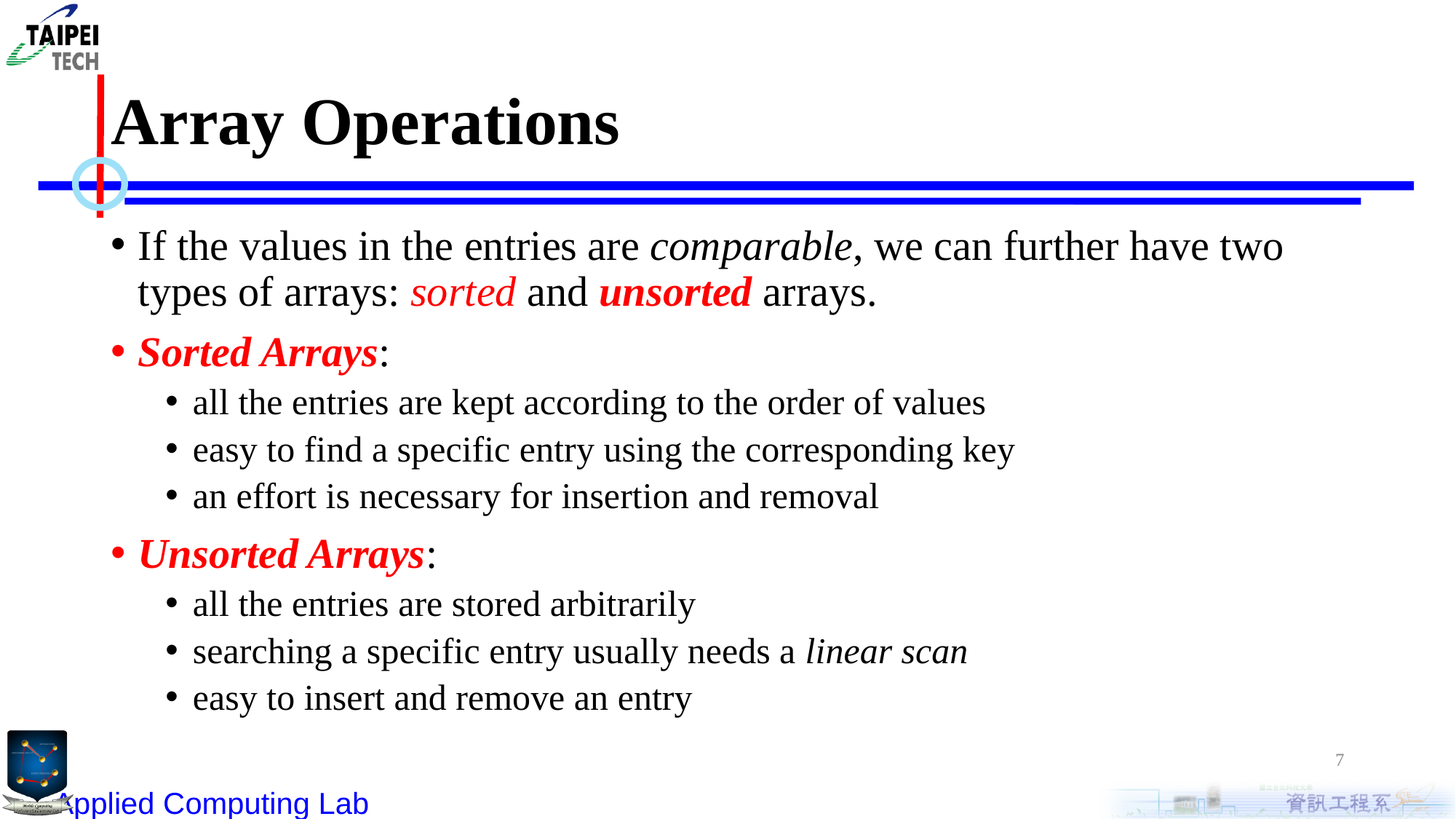

# Array Operations
If the values in the entries are comparable, we can further have two types of arrays: sorted and unsorted arrays.
Sorted Arrays:
all the entries are kept according to the order of values
easy to find a specific entry using the corresponding key
an effort is necessary for insertion and removal
Unsorted Arrays:
all the entries are stored arbitrarily
searching a specific entry usually needs a linear scan
easy to insert and remove an entry
7